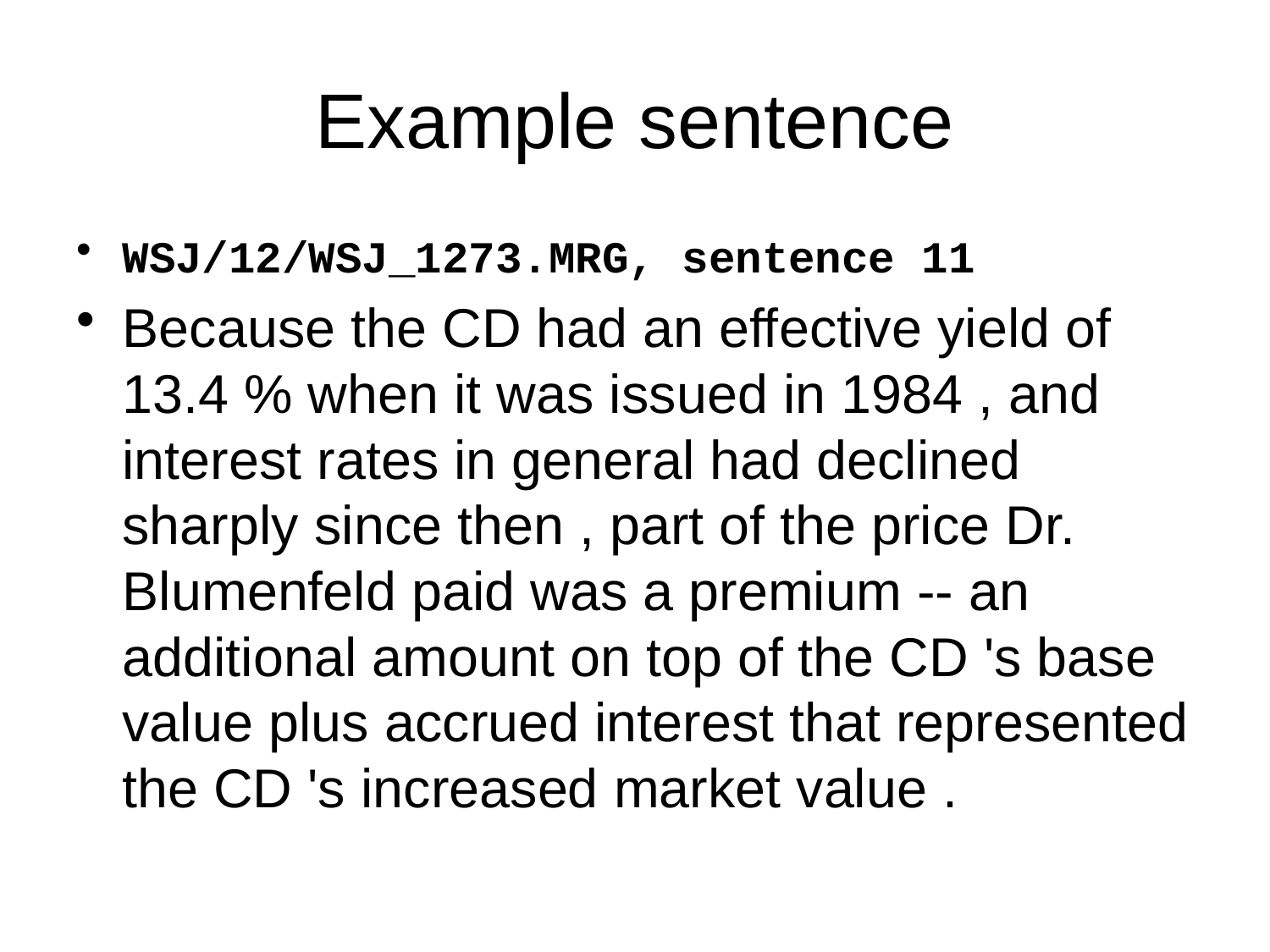

# Example sentence
WSJ/12/WSJ_1273.MRG, sentence 11
Because the CD had an effective yield of 13.4 % when it was issued in 1984 , and interest rates in general had declined sharply since then , part of the price Dr. Blumenfeld paid was a premium -- an additional amount on top of the CD 's base value plus accrued interest that represented the CD 's increased market value .